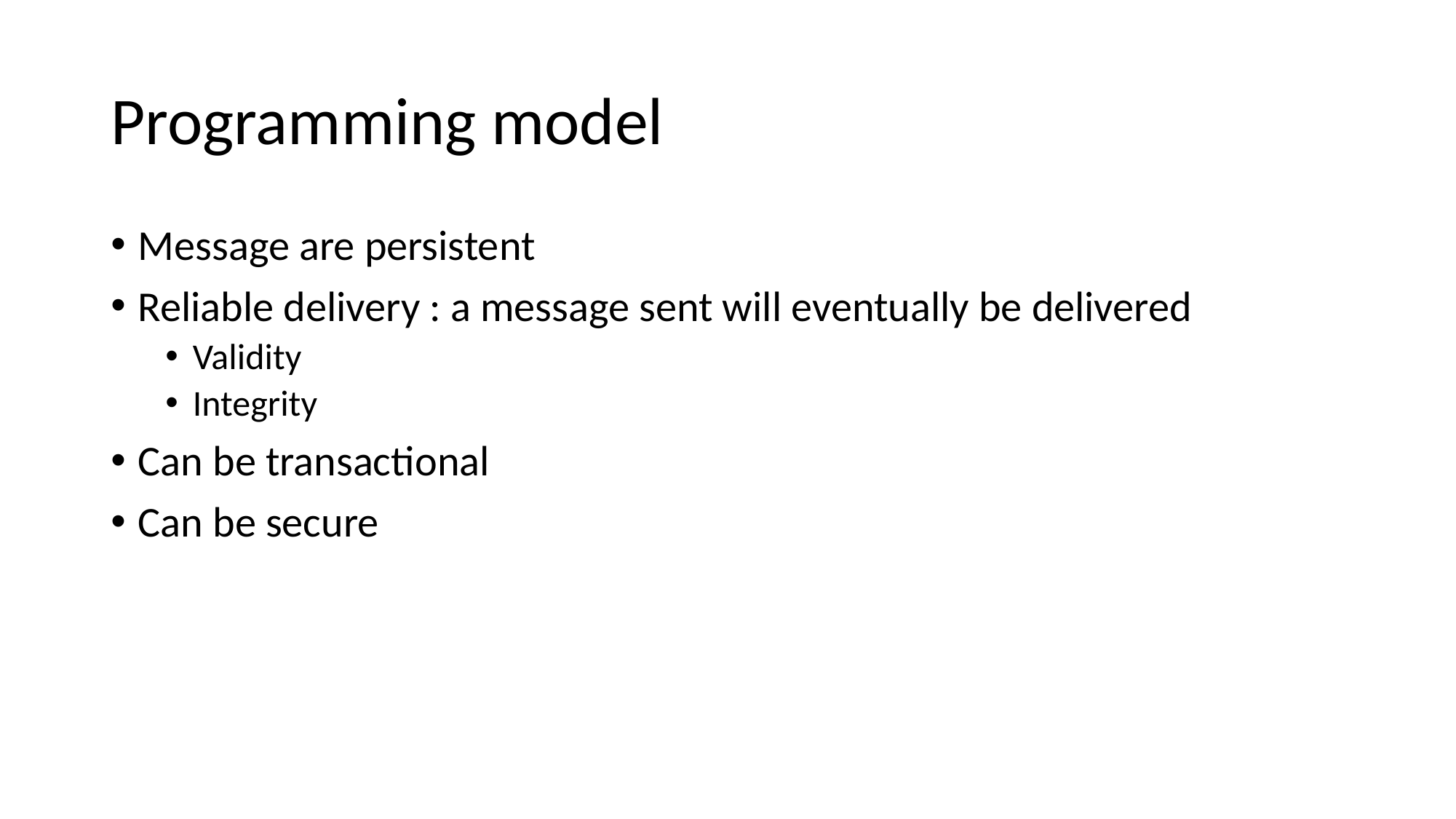

# Programming model
Message are persistent
Reliable delivery : a message sent will eventually be delivered
Validity
Integrity
Can be transactional
Can be secure